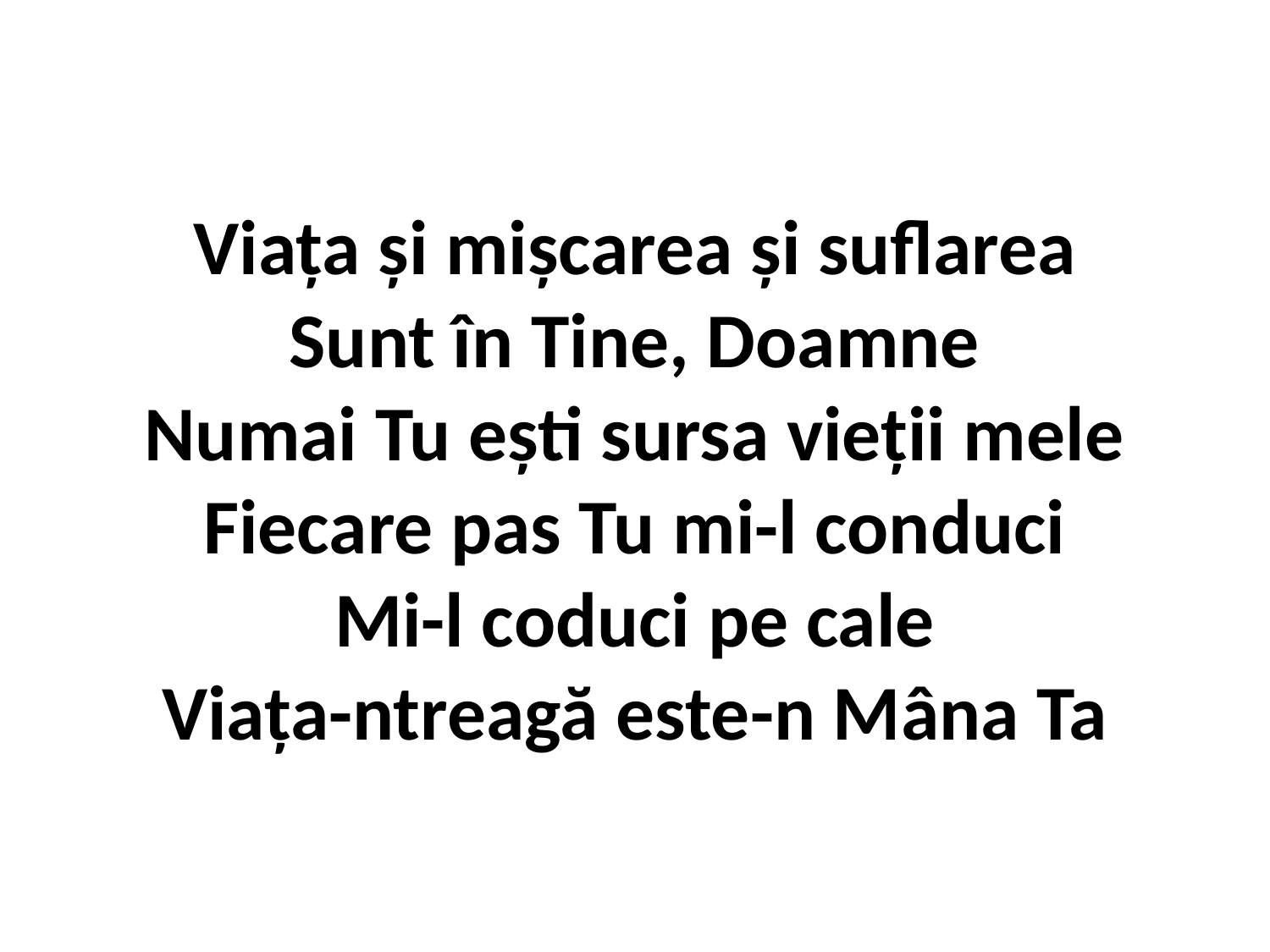

# Viața și mișcarea și suflarea Sunt în Tine, Doamne Numai Tu ești sursa vieții mele Fiecare pas Tu mi-l conduci Mi-l coduci pe cale Viața-ntreagă este-n Mâna Ta